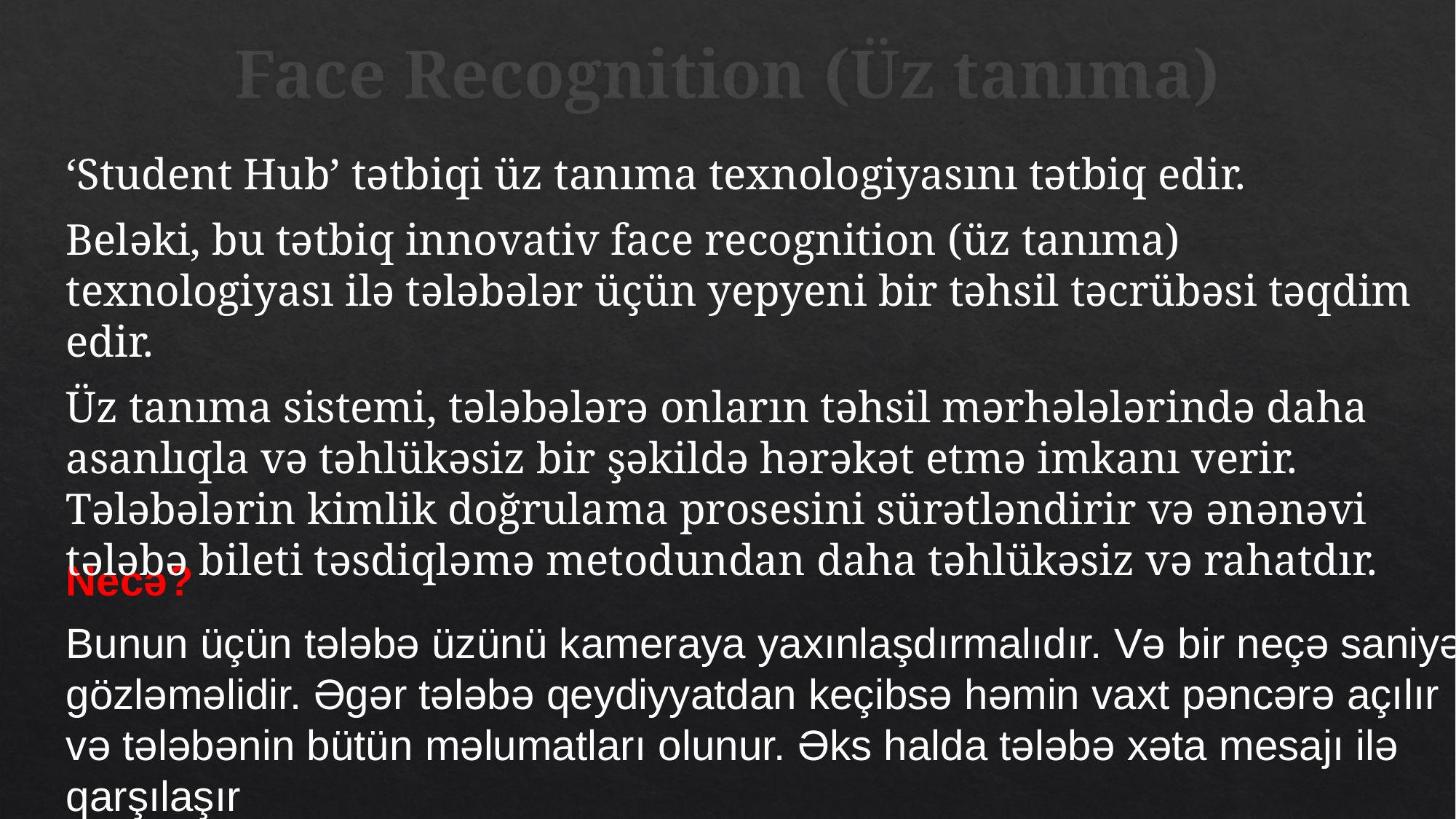

# Face Recognition (Üz tanıma)
‘Student Hub’ tətbiqi üz tanıma texnologiyasını tətbiq edir.

Beləki, bu tətbiq innovativ face recognition (üz tanıma) texnologiyası ilə tələbələr üçün yepyeni bir təhsil təcrübəsi təqdim edir.

Üz tanıma sistemi, tələbələrə onların təhsil mərhələlərində daha asanlıqla və təhlükəsiz bir şəkildə hərəkət etmə imkanı verir. Tələbələrin kimlik doğrulama prosesini sürətləndirir və ənənəvi tələbə bileti təsdiqləmə metodundan daha təhlükəsiz və rahatdır.
Necə?
Bunun üçün tələbə üzünü kameraya yaxınlaşdırmalıdır. Və bir neçə saniyə gözləməlidir. Əgər tələbə qeydiyyatdan keçibsə həmin vaxt pəncərə açılır və tələbənin bütün məlumatları olunur. Əks halda tələbə xəta mesajı ilə qarşılaşır